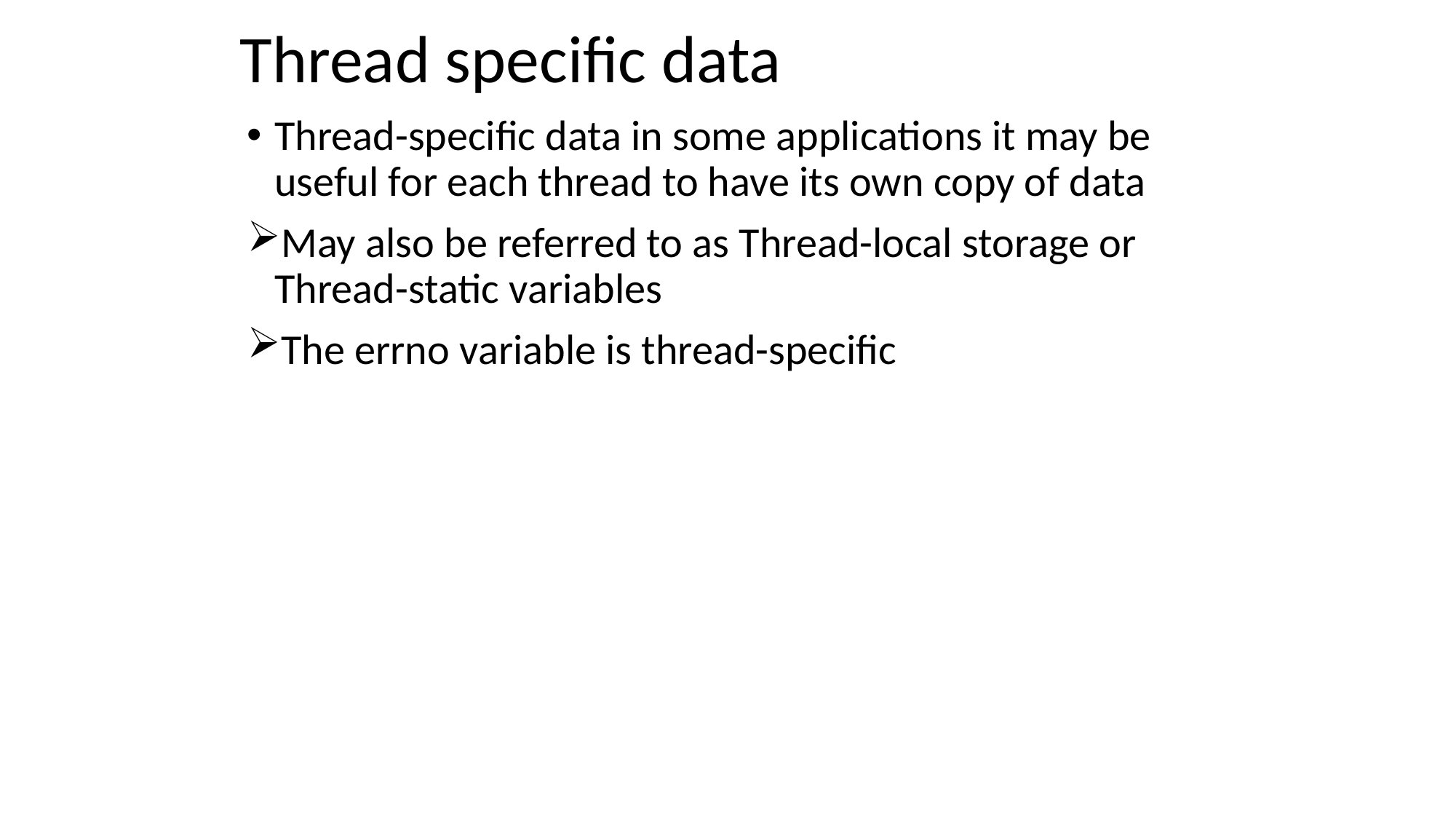

# Thread specific data
Thread-specific data in some applications it may be useful for each thread to have its own copy of data
May also be referred to as Thread-local storage or Thread-static variables
The errno variable is thread-specific